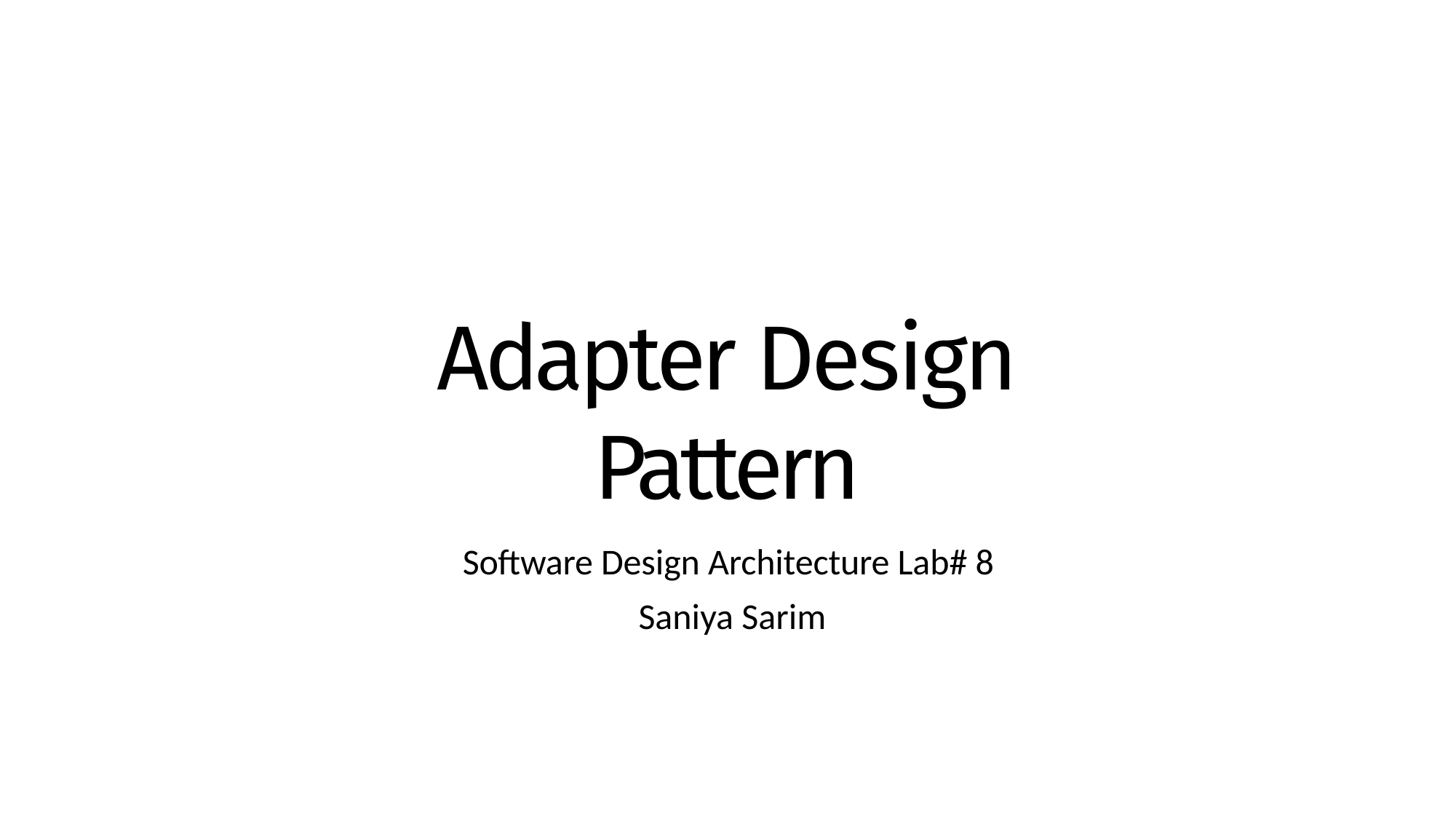

# Adapter Design Pattern
Software Design Architecture Lab# 8
 Saniya Sarim